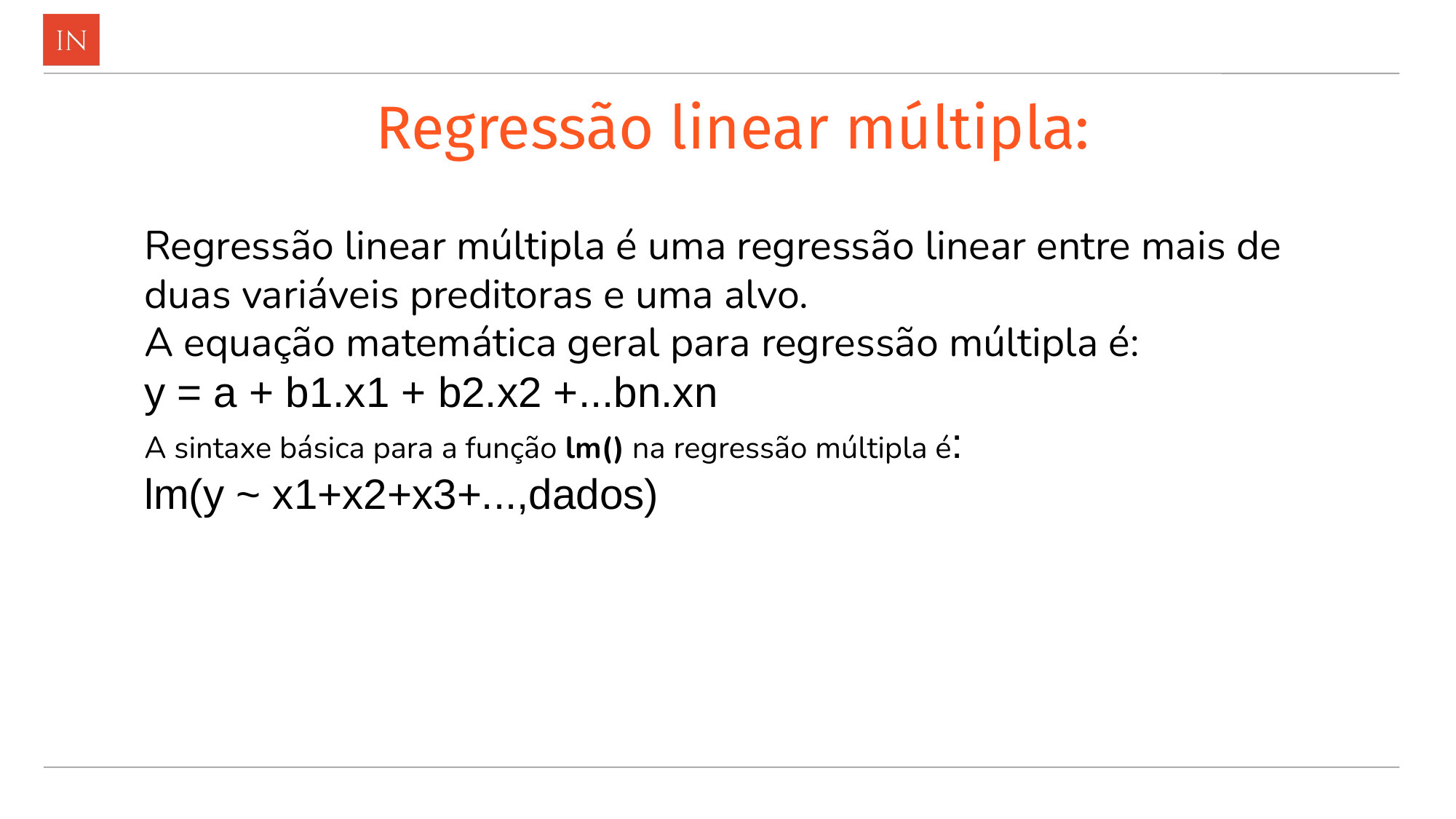

# Regressão linear múltipla:
Regressão linear múltipla é uma regressão linear entre mais de duas variáveis preditoras e uma alvo.
A equação matemática geral para regressão múltipla é:
y = a + b1.x1 + b2.x2 +...bn.xn
A sintaxe básica para a função lm() na regressão múltipla é:
lm(y ~ x1+x2+x3+...,dados)